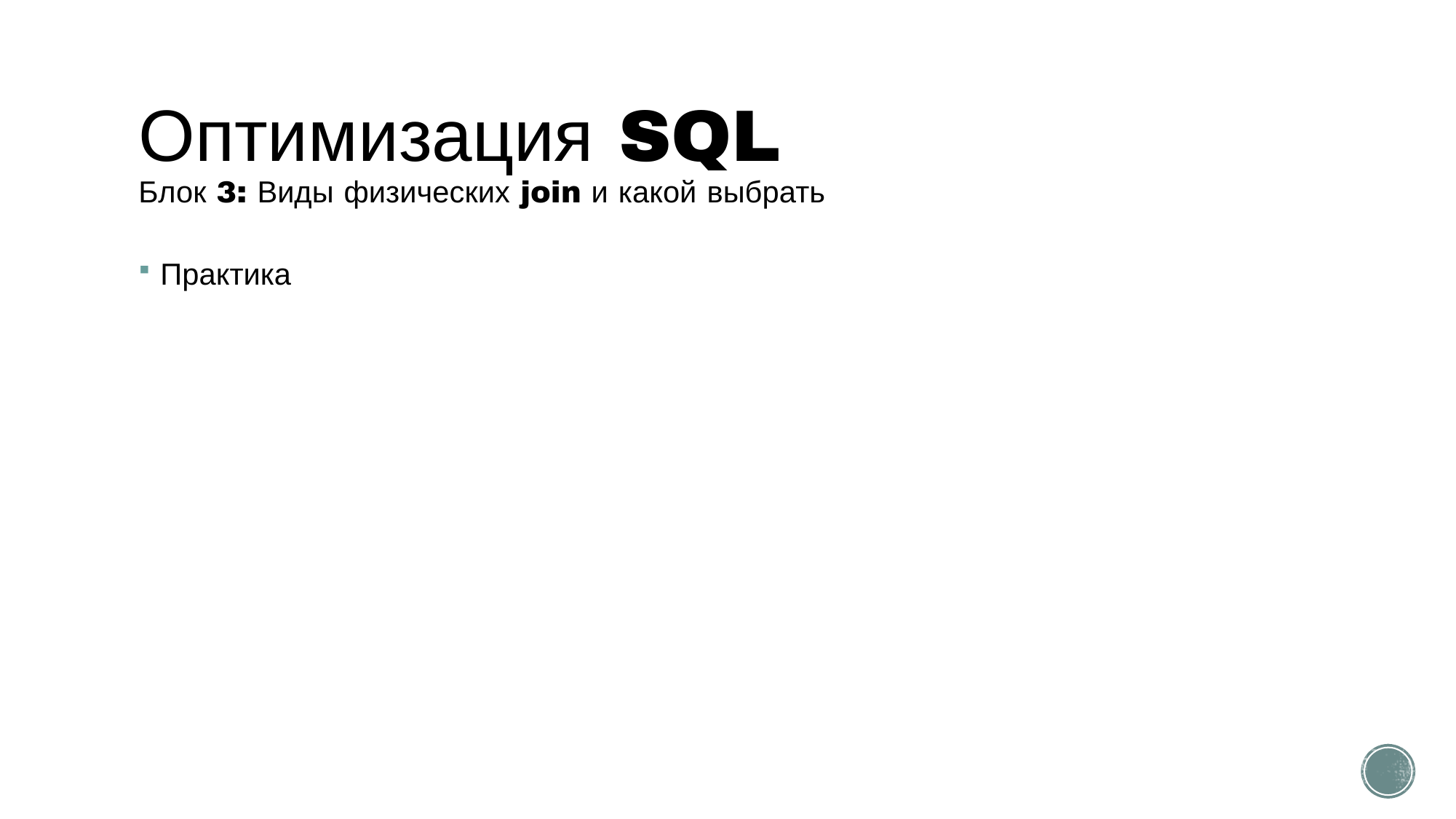

# Оптимизация SQL Блок 3: Виды физических join и какой выбрать
Практика